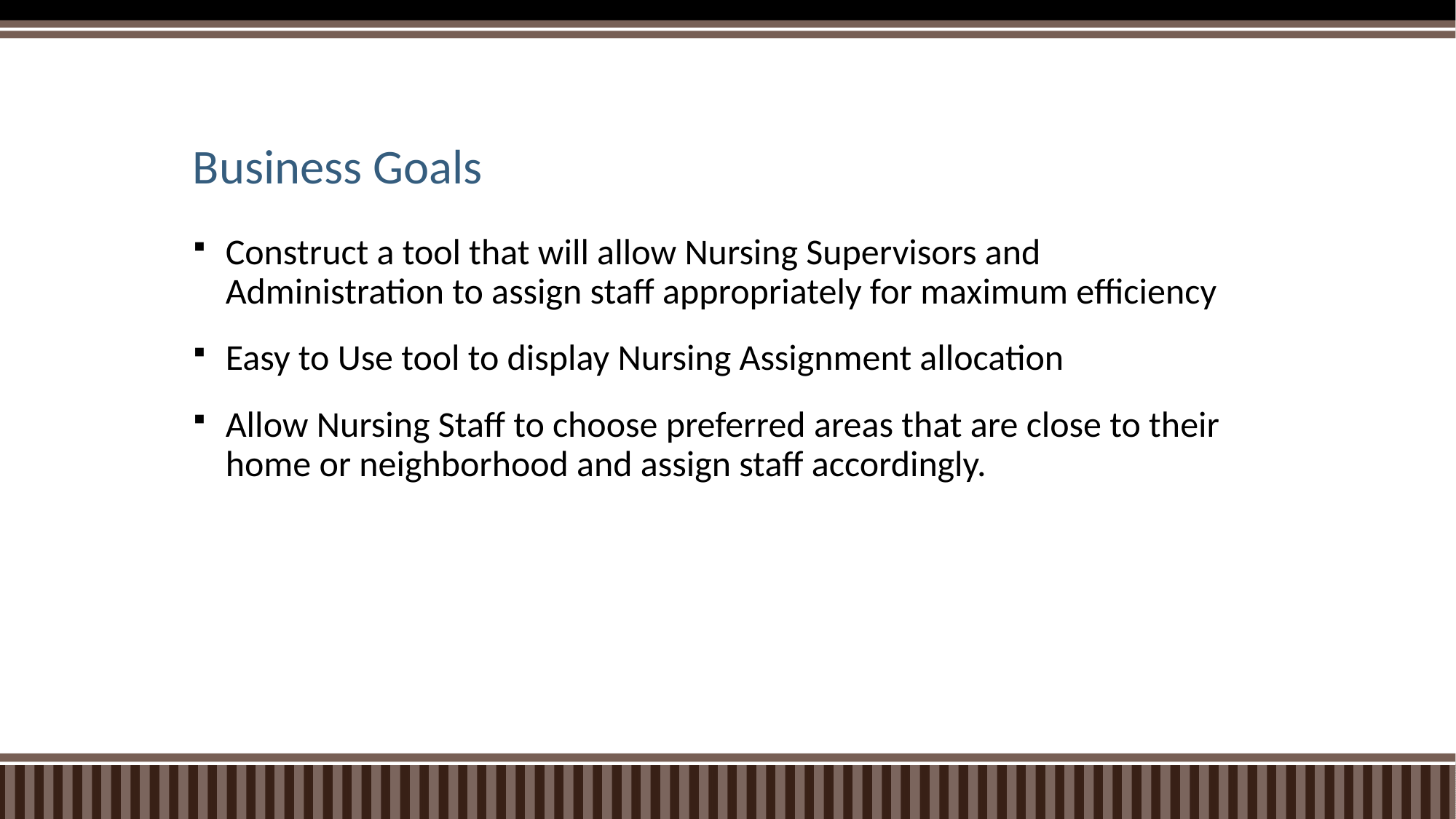

# Business Goals
Construct a tool that will allow Nursing Supervisors and Administration to assign staff appropriately for maximum efficiency
Easy to Use tool to display Nursing Assignment allocation
Allow Nursing Staff to choose preferred areas that are close to their home or neighborhood and assign staff accordingly.